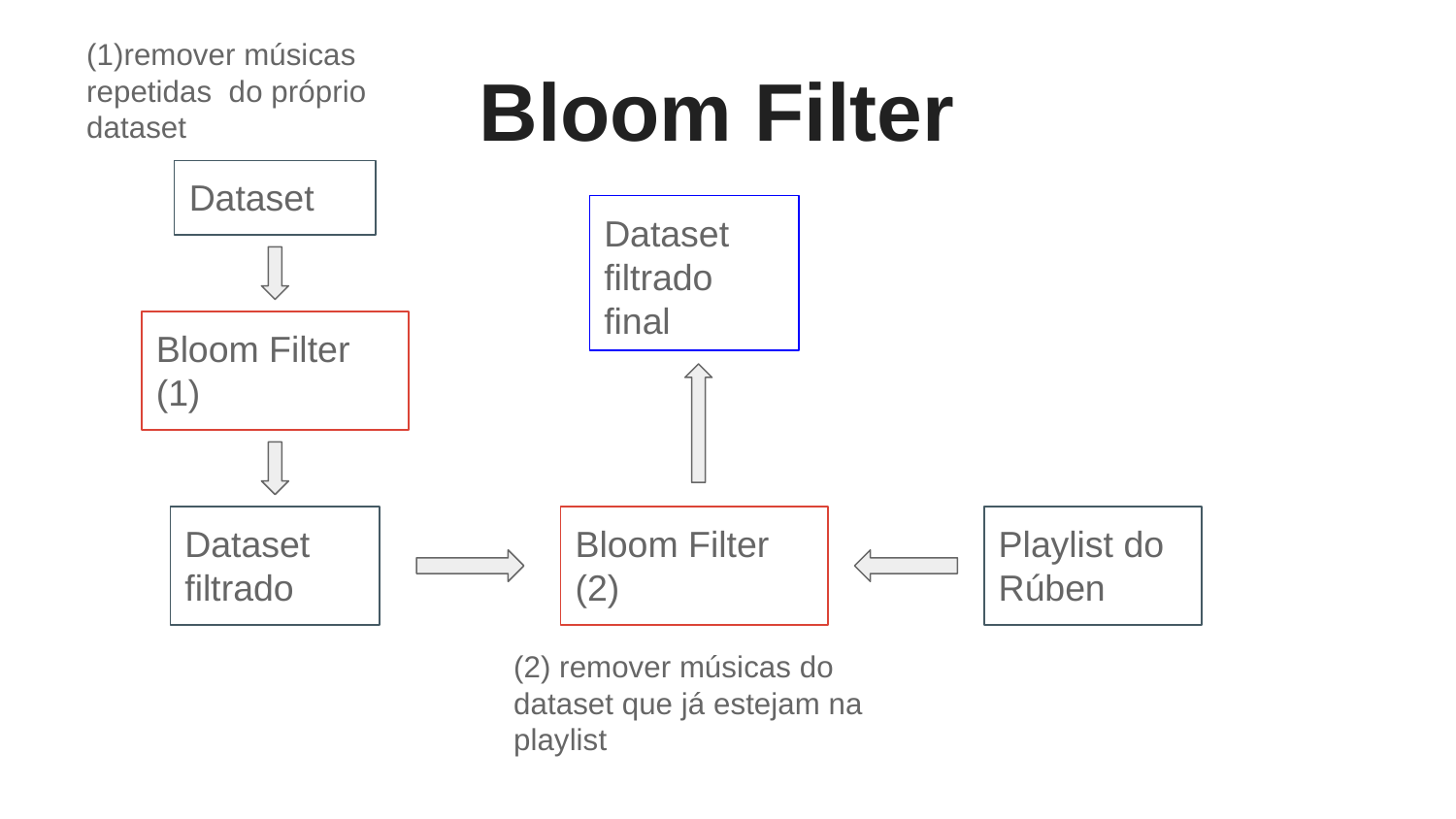

(1)remover músicas repetidas  do próprio dataset
# Bloom Filter
Dataset
Dataset filtrado
final

Bloom Filter (1)

Dataset filtrado
Bloom Filter (2)

Playlist do Rúben

(2) remover músicas do dataset que já estejam na playlist